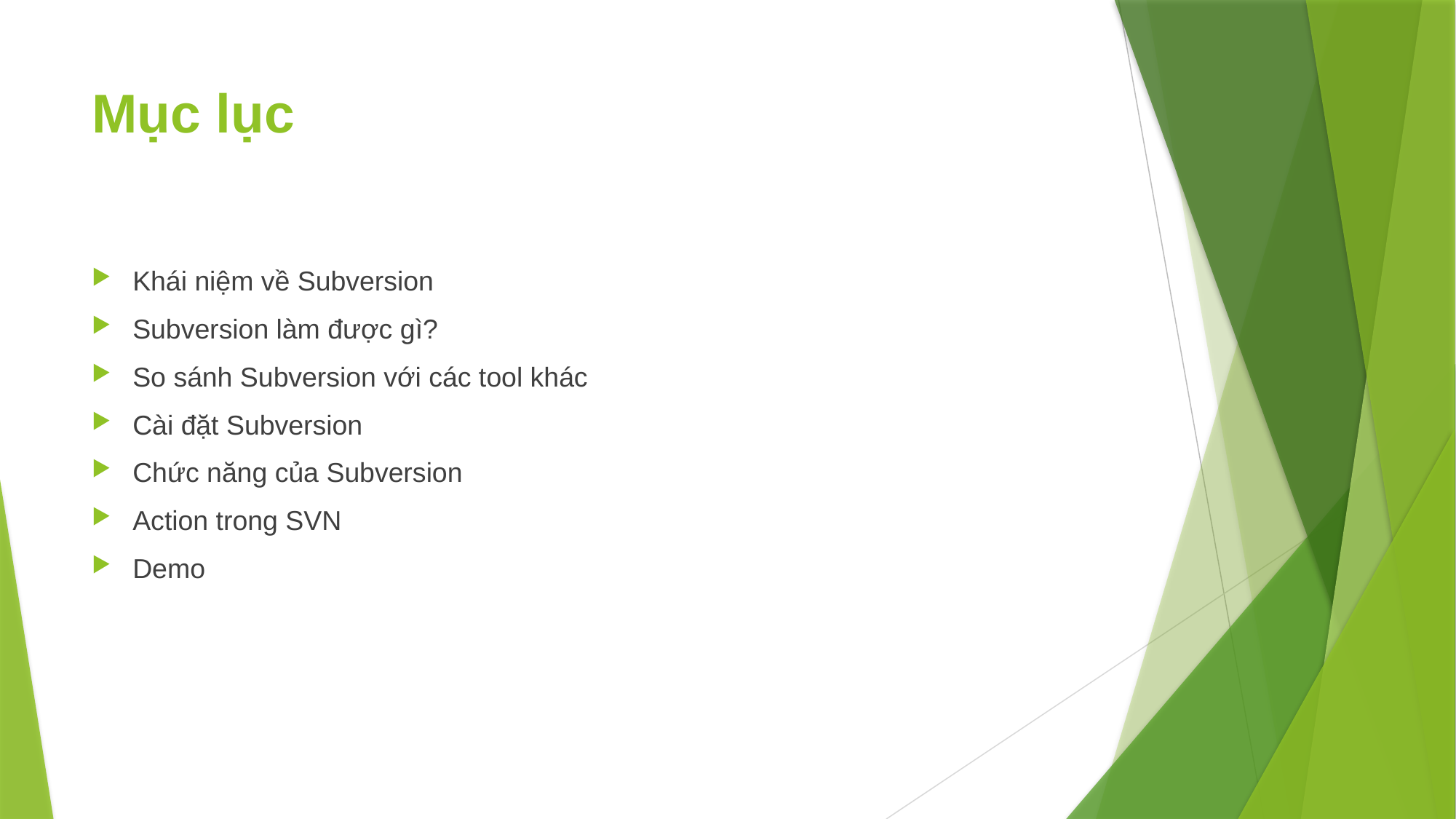

# Mục lục
Khái niệm về Subversion
Subversion làm được gì?
So sánh Subversion với các tool khác
Cài đặt Subversion
Chức năng của Subversion
Action trong SVN
Demo